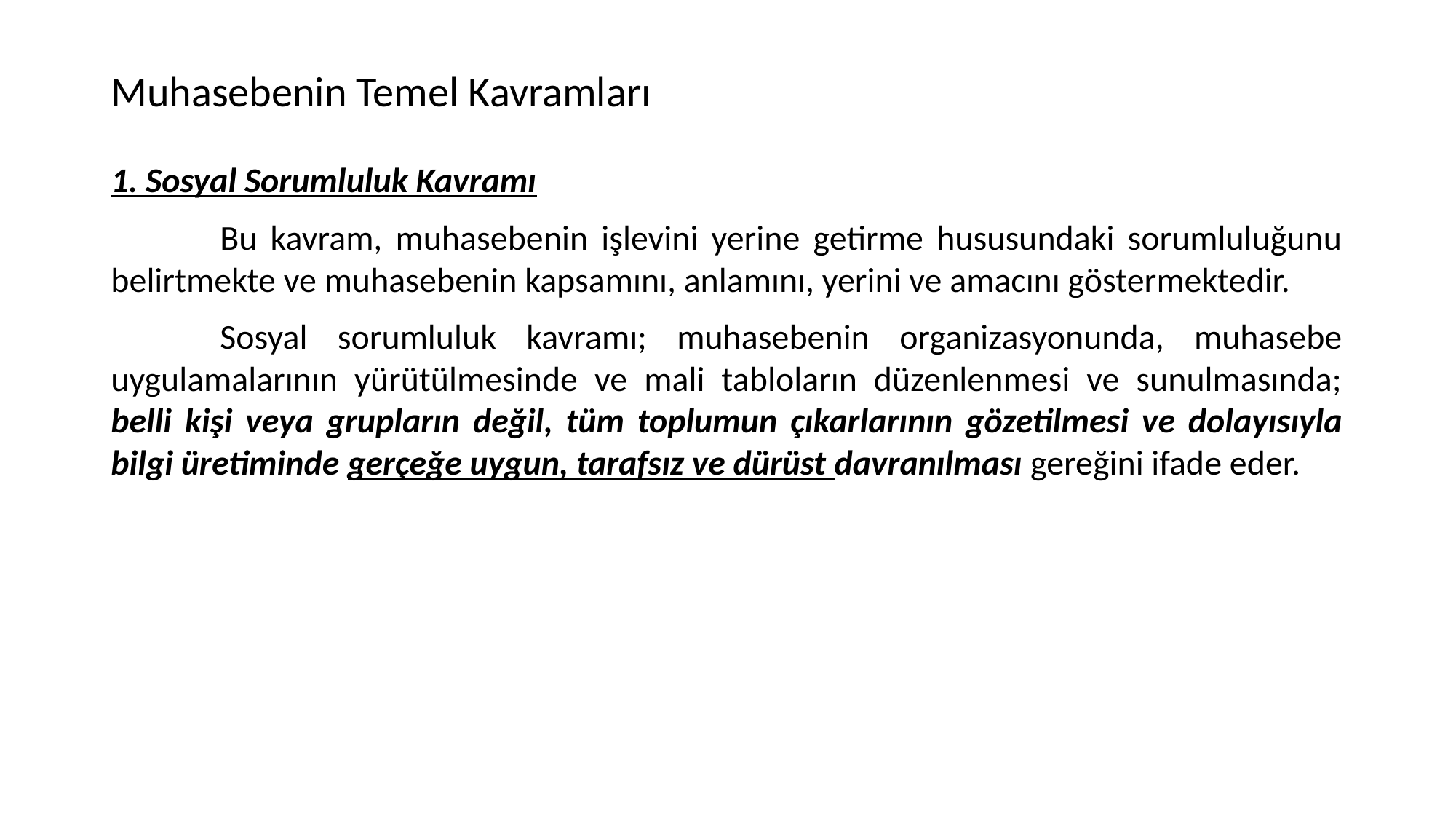

# Muhasebenin Temel Kavramları
1. Sosyal Sorumluluk Kavramı
	Bu kavram, muhasebenin işlevini yerine getirme hususundaki sorumluluğunu belirtmekte ve muhasebenin kapsamını, anlamını, yerini ve amacını göstermektedir.
	Sosyal sorumluluk kavramı; muhasebenin organizasyonunda, muhasebe uygulamalarının yürütülmesinde ve mali tabloların düzenlenmesi ve sunulmasında; belli kişi veya grupların değil, tüm toplumun çıkarlarının gözetilmesi ve dolayısıyla bilgi üretiminde gerçeğe uygun, tarafsız ve dürüst davranılması gereğini ifade eder.